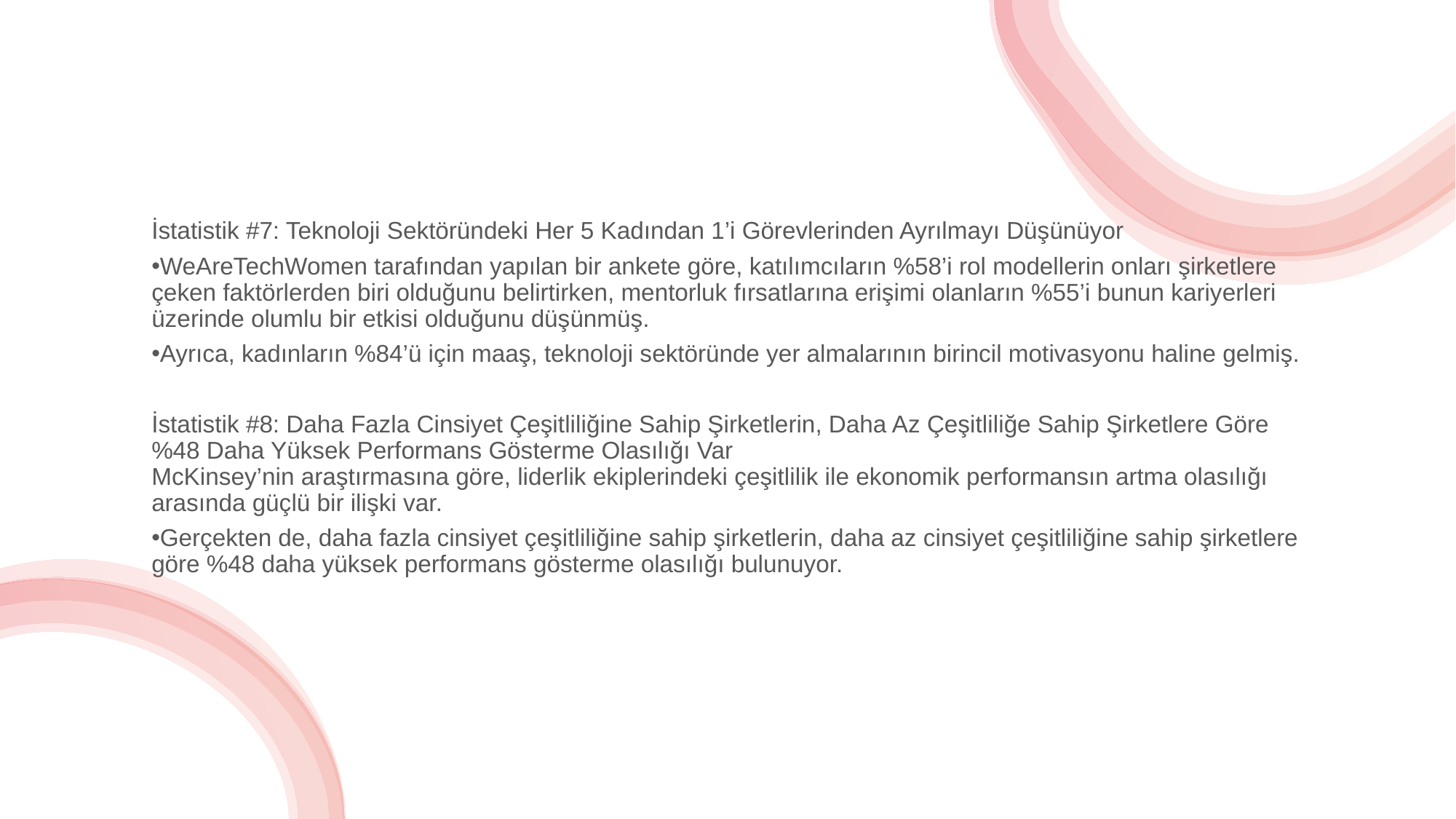

İstatistik #7: Teknoloji Sektöründeki Her 5 Kadından 1’i Görevlerinden Ayrılmayı Düşünüyor
WeAreTechWomen tarafından yapılan bir ankete göre, katılımcıların %58’i rol modellerin onları şirketlere çeken faktörlerden biri olduğunu belirtirken, mentorluk fırsatlarına erişimi olanların %55’i bunun kariyerleri üzerinde olumlu bir etkisi olduğunu düşünmüş.
Ayrıca, kadınların %84’ü için maaş, teknoloji sektöründe yer almalarının birincil motivasyonu haline gelmiş.

İstatistik #8: Daha Fazla Cinsiyet Çeşitliliğine Sahip Şirketlerin, Daha Az Çeşitliliğe Sahip Şirketlere Göre %48 Daha Yüksek Performans Gösterme Olasılığı Var
McKinsey’nin araştırmasına göre, liderlik ekiplerindeki çeşitlilik ile ekonomik performansın artma olasılığı arasında güçlü bir ilişki var.
Gerçekten de, daha fazla cinsiyet çeşitliliğine sahip şirketlerin, daha az cinsiyet çeşitliliğine sahip şirketlere göre %48 daha yüksek performans gösterme olasılığı bulunuyor.